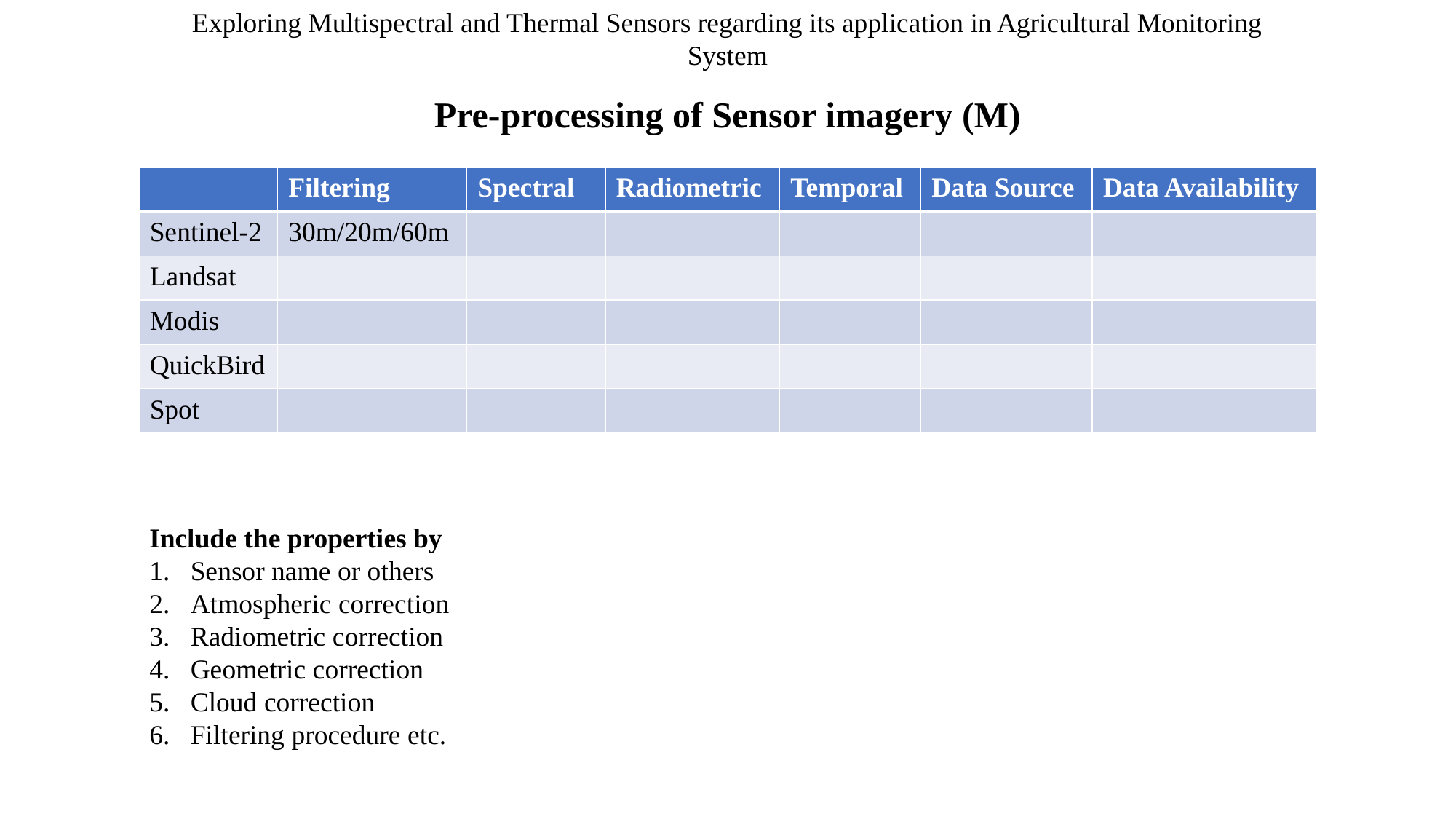

Exploring Multispectral and Thermal Sensors regarding its application in Agricultural Monitoring System
Pre-processing of Sensor imagery (M)
|  | Filtering | Spectral | Radiometric | Temporal | Data Source | Data Availability |
| --- | --- | --- | --- | --- | --- | --- |
| Sentinel-2 | 30m/20m/60m |  |  |  |  |  |
| Landsat |  |  |  |  |  |  |
| Modis |  |  |  |  |  |  |
| QuickBird |  |  |  |  |  |  |
| Spot |  |  |  |  |  |  |
Thermal Sensors:
1.
2.
3.
Include the properties by
Sensor name or others
Atmospheric correction
Radiometric correction
Geometric correction
Cloud correction
Filtering procedure etc.